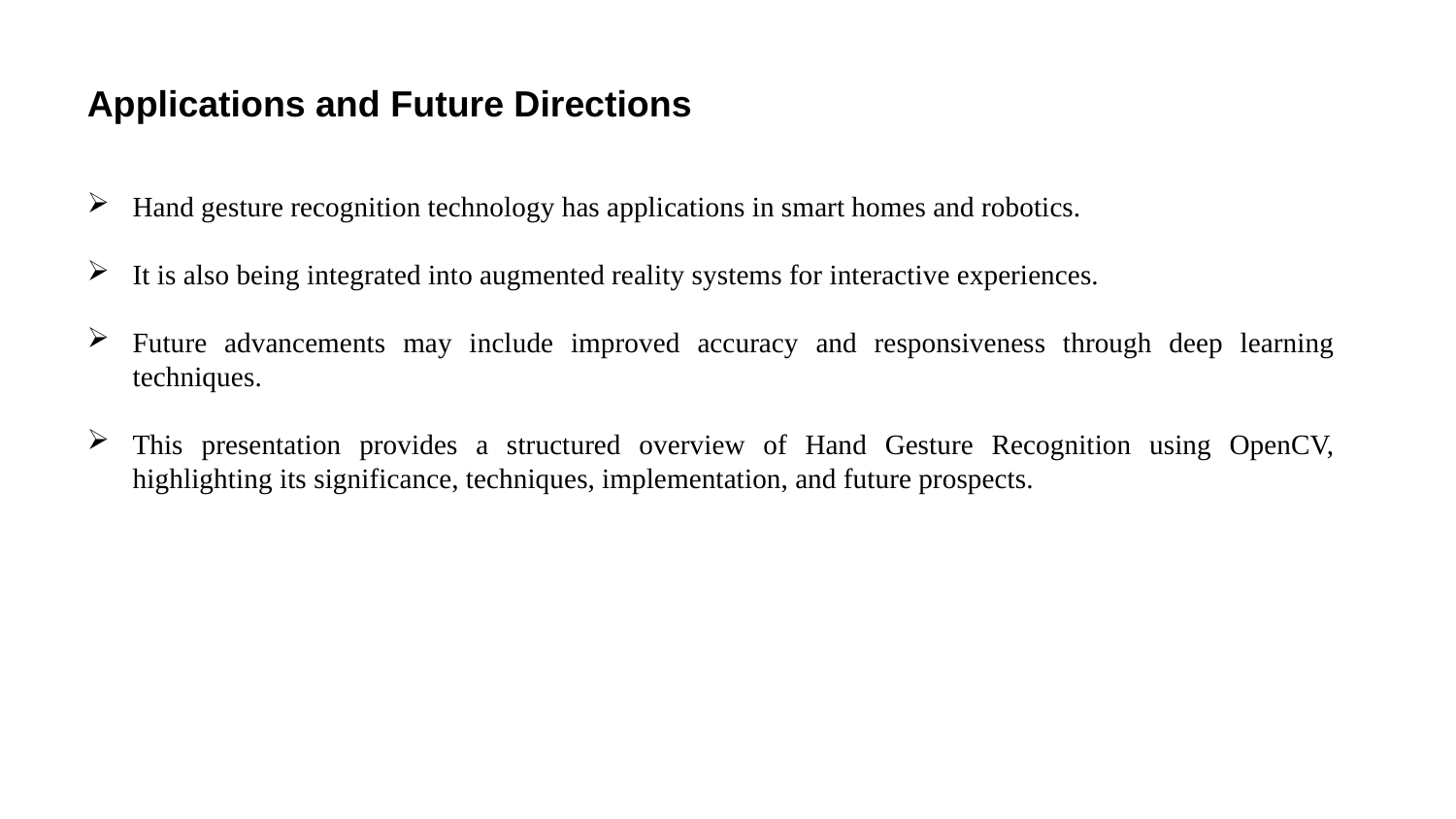

Applications and Future Directions
Hand gesture recognition technology has applications in smart homes and robotics.

It is also being integrated into augmented reality systems for interactive experiences.

Future advancements may include improved accuracy and responsiveness through deep learning techniques.

This presentation provides a structured overview of Hand Gesture Recognition using OpenCV, highlighting its significance, techniques, implementation, and future prospects.